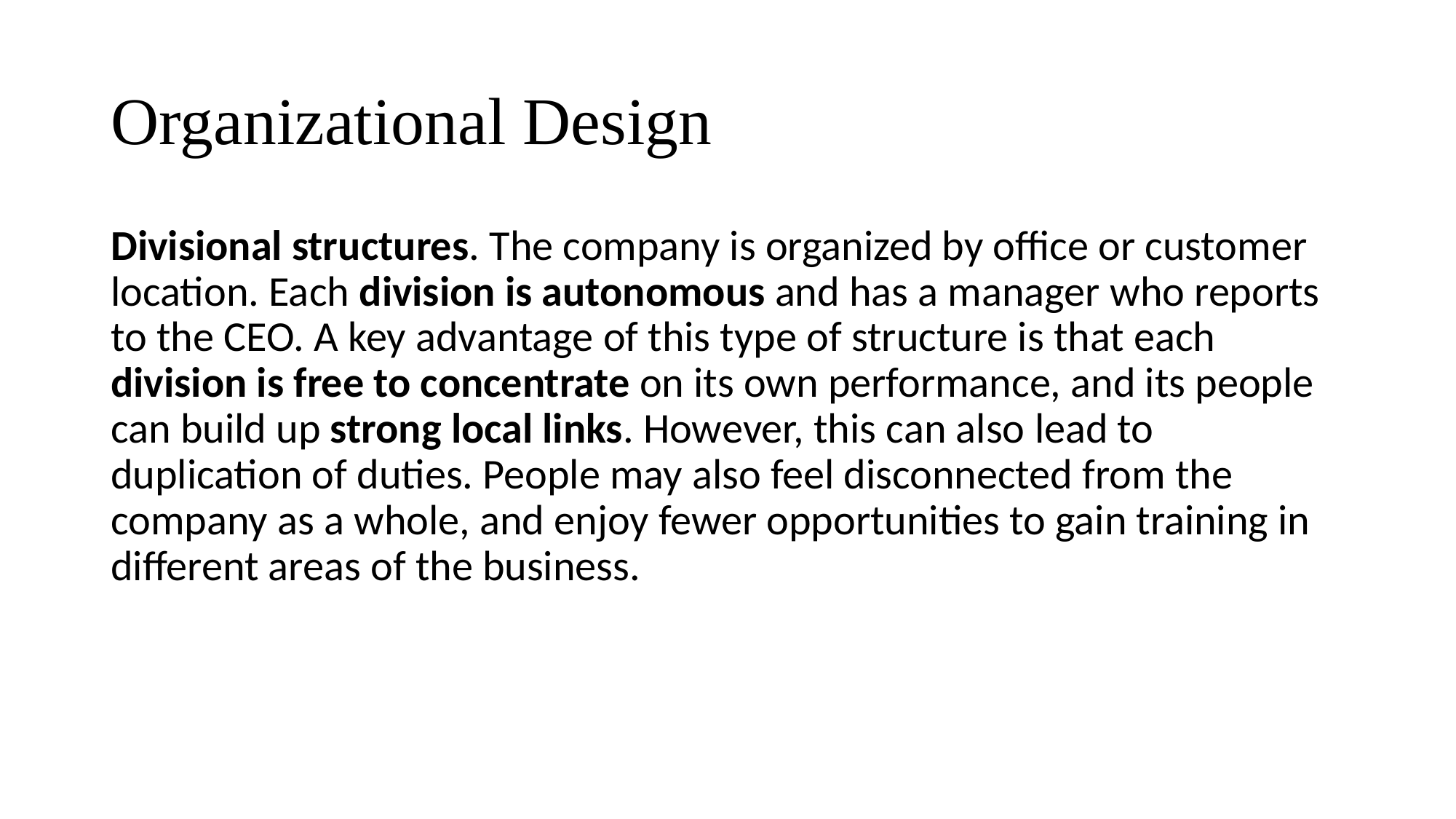

# Organizational Design
Divisional structures. The company is organized by office or customer location. Each division is autonomous and has a manager who reports to the CEO. A key advantage of this type of structure is that each division is free to concentrate on its own performance, and its people can build up strong local links. However, this can also lead to duplication of duties. People may also feel disconnected from the company as a whole, and enjoy fewer opportunities to gain training in different areas of the business.